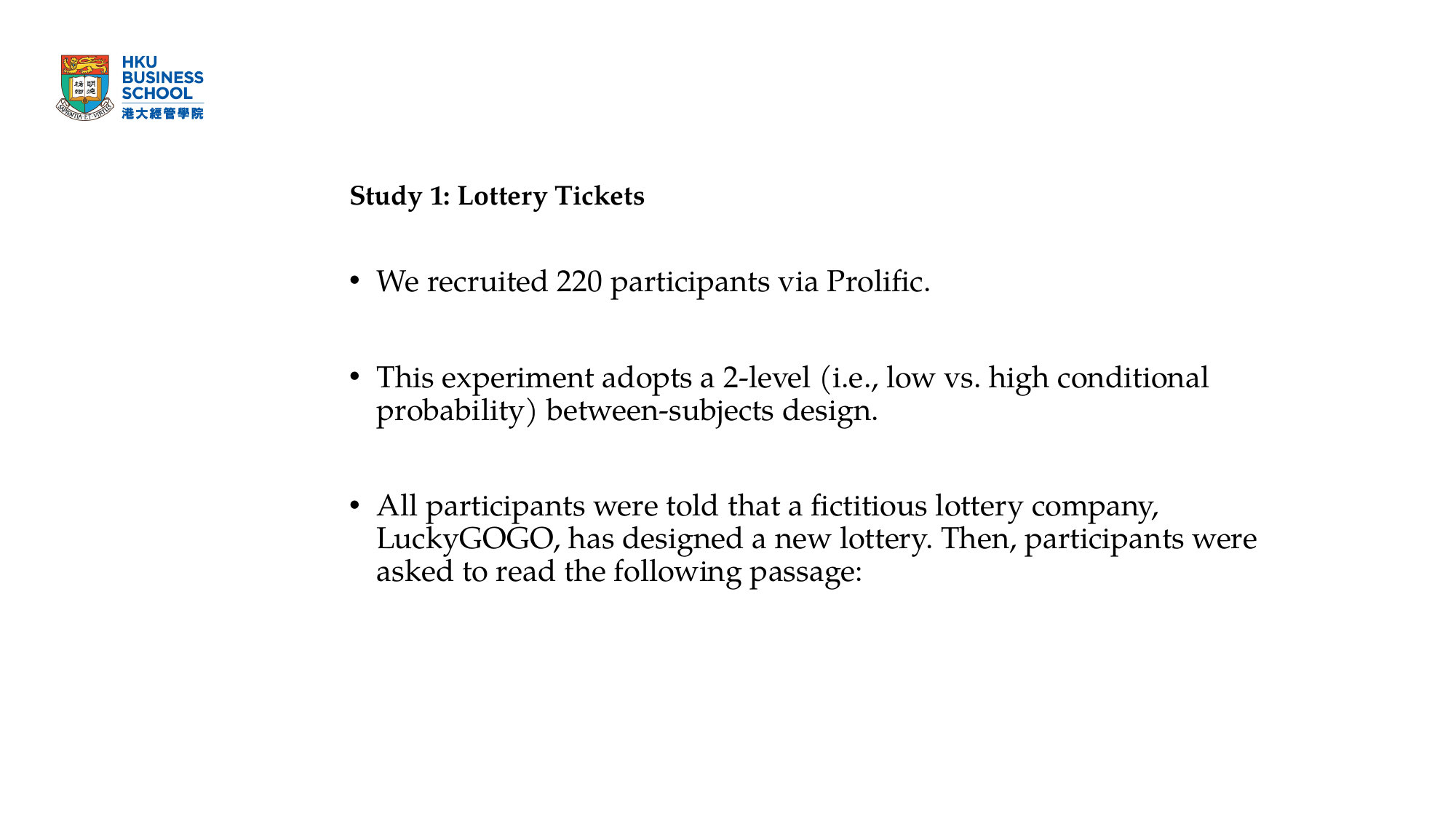

# Study 1: Lottery Tickets
We recruited 220 participants via Prolific.

This experiment adopts a 2-level (i.e., low vs. high conditional probability) between-subjects design.

All participants were told that a fictitious lottery company, LuckyGOGO, has designed a new lottery. Then, participants were asked to read the following passage: